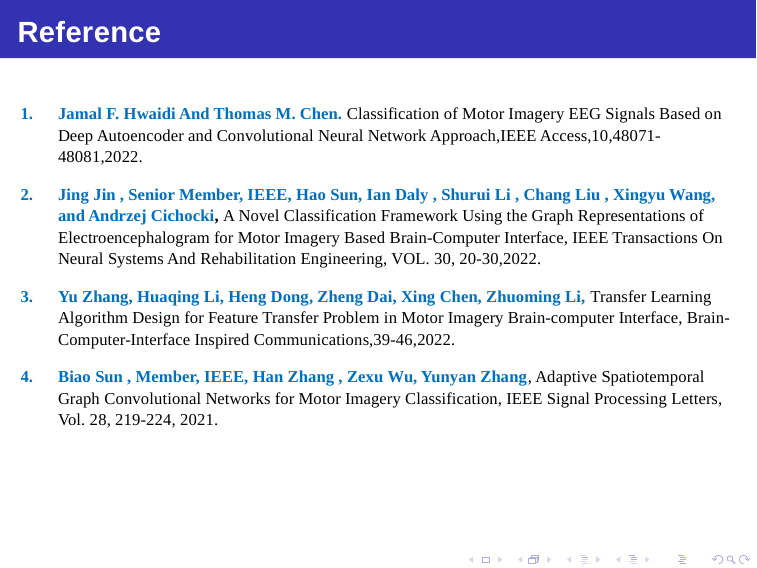

# References
Jamal F. Hwaidi And Thomas M. Chen. Classification of Motor Imagery EEG Signals Based on Deep Autoencoder and Convolutional Neural Network Approach,IEEE Access,10,48071-48081,2022.
Jing Jin , Senior Member, IEEE, Hao Sun, Ian Daly , Shurui Li , Chang Liu , Xingyu Wang, and Andrzej Cichocki, A Novel Classification Framework Using the Graph Representations of Electroencephalogram for Motor Imagery Based Brain-Computer Interface, IEEE Transactions On Neural Systems And Rehabilitation Engineering, VOL. 30, 20-30,2022.
Yu Zhang, Huaqing Li, Heng Dong, Zheng Dai, Xing Chen, Zhuoming Li, Transfer Learning Algorithm Design for Feature Transfer Problem in Motor Imagery Brain-computer Interface, Brain-Computer-Interface Inspired Communications,39-46,2022.
Biao Sun , Member, IEEE, Han Zhang , Zexu Wu, Yunyan Zhang, Adaptive Spatiotemporal Graph Convolutional Networks for Motor Imagery Classification, IEEE Signal Processing Letters, Vol. 28, 219-224, 2021.